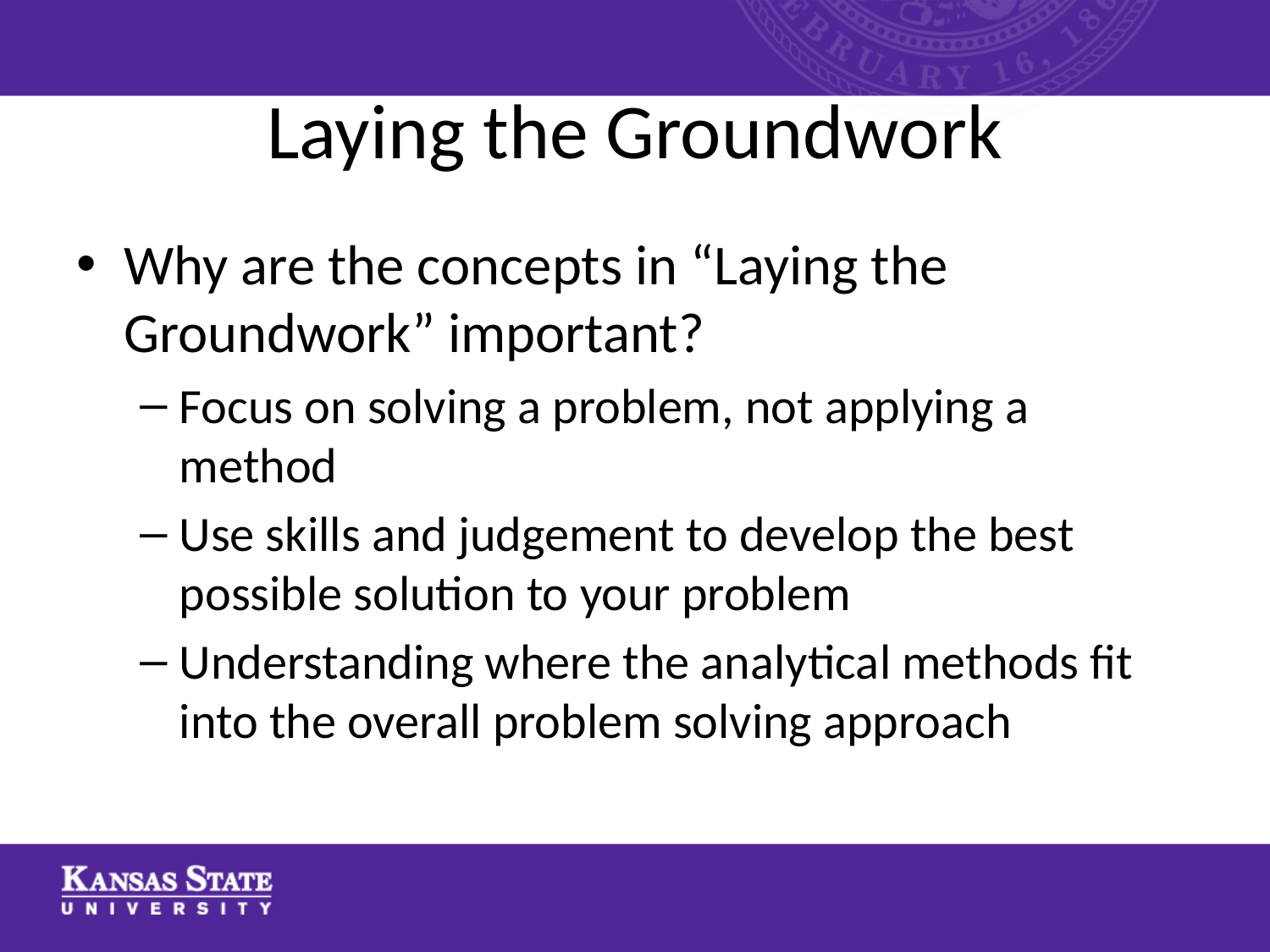

# Laying the Groundwork
Why are the concepts in “Laying the Groundwork” important?
Focus on solving a problem, not applying a method
Use skills and judgement to develop the best possible solution to your problem
Understanding where the analytical methods fit into the overall problem solving approach